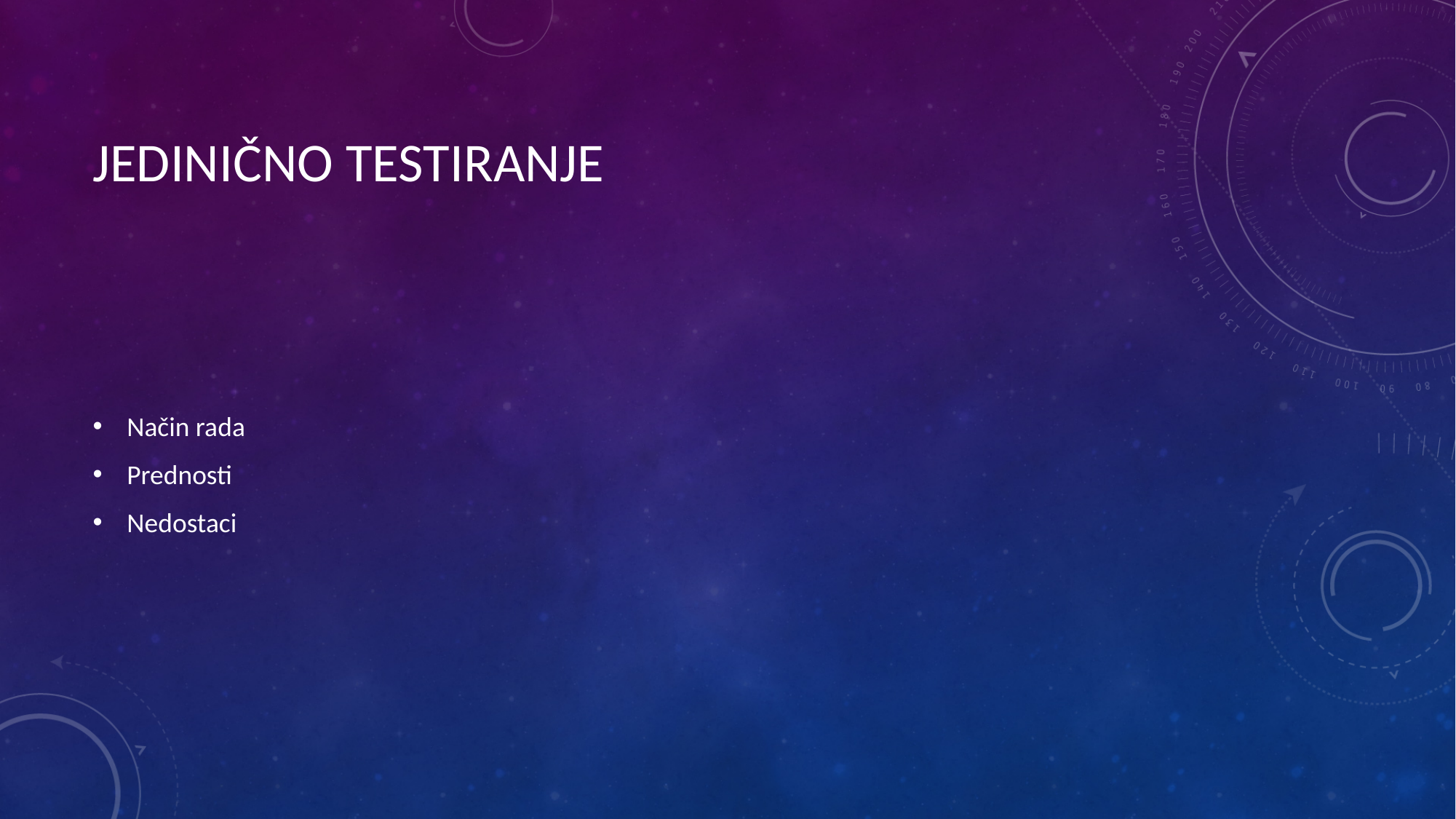

# Jedinično testiranje
Način rada
Prednosti
Nedostaci